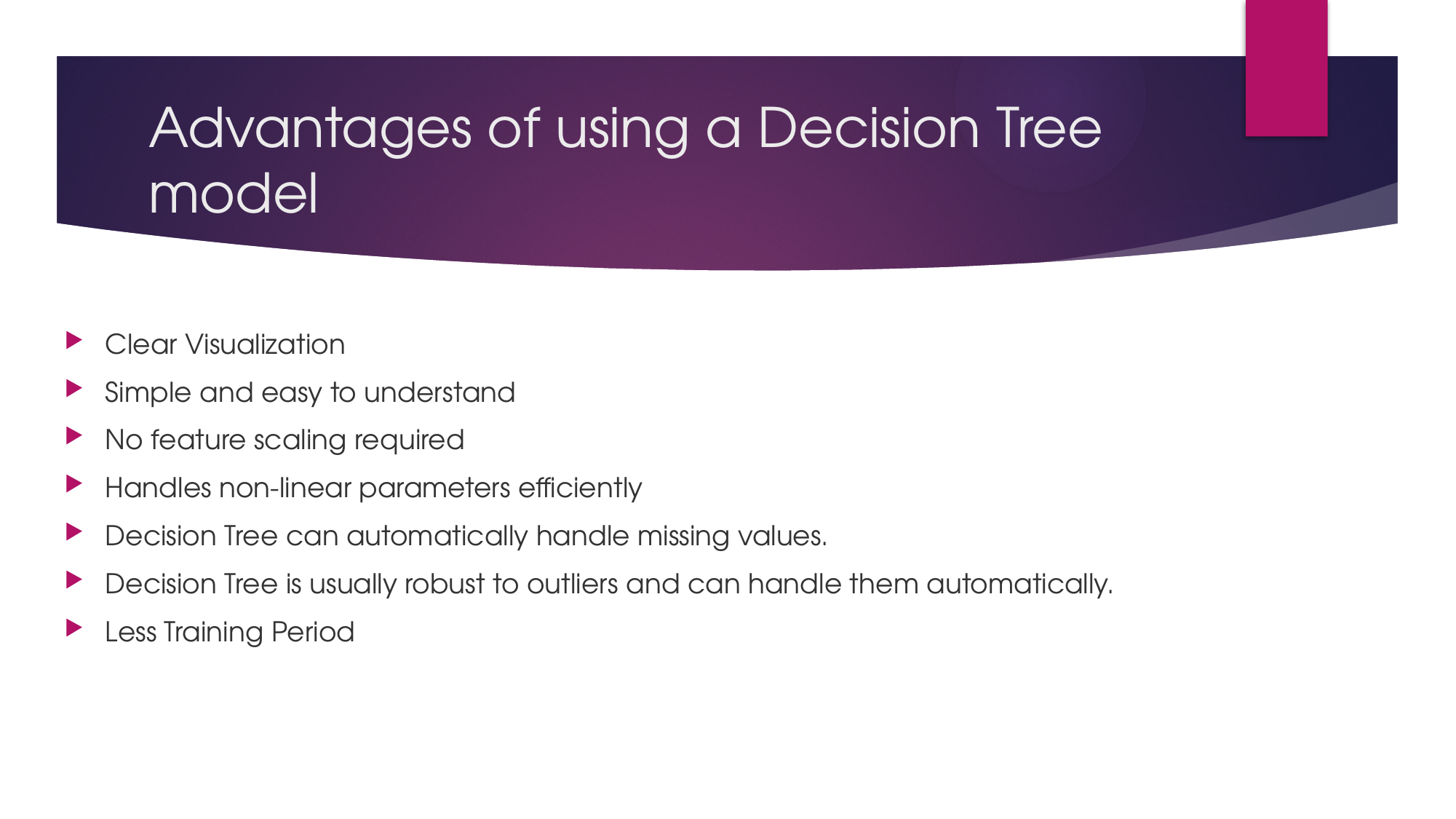

# Advantages of using a Decision Tree model
Clear Visualization
Simple and easy to understand
No feature scaling required
Handles non-linear parameters efficiently
Decision Tree can automatically handle missing values.
Decision Tree is usually robust to outliers and can handle them automatically.
Less Training Period